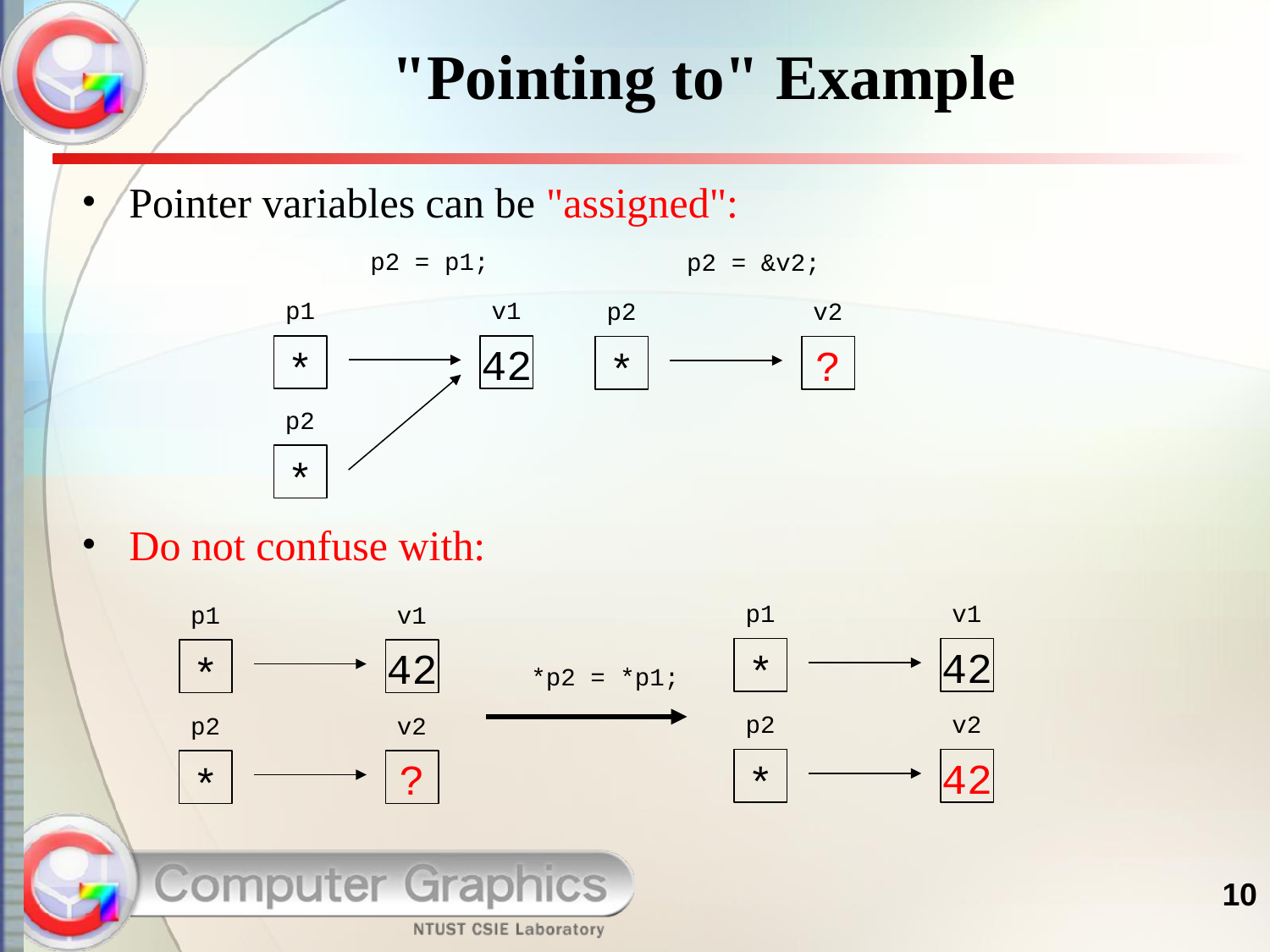

# "Pointing to" Example
Pointer variables can be "assigned":

Do not confuse with:

p2 = p1;
p2 = &v2;
p1
*

v1
42

p2
*

p2
*

v2
?

p1
*

v1
42

p2
*

v2
42

p1
*

v1
42

p2
*

v2
?

*p2 = *p1;
10